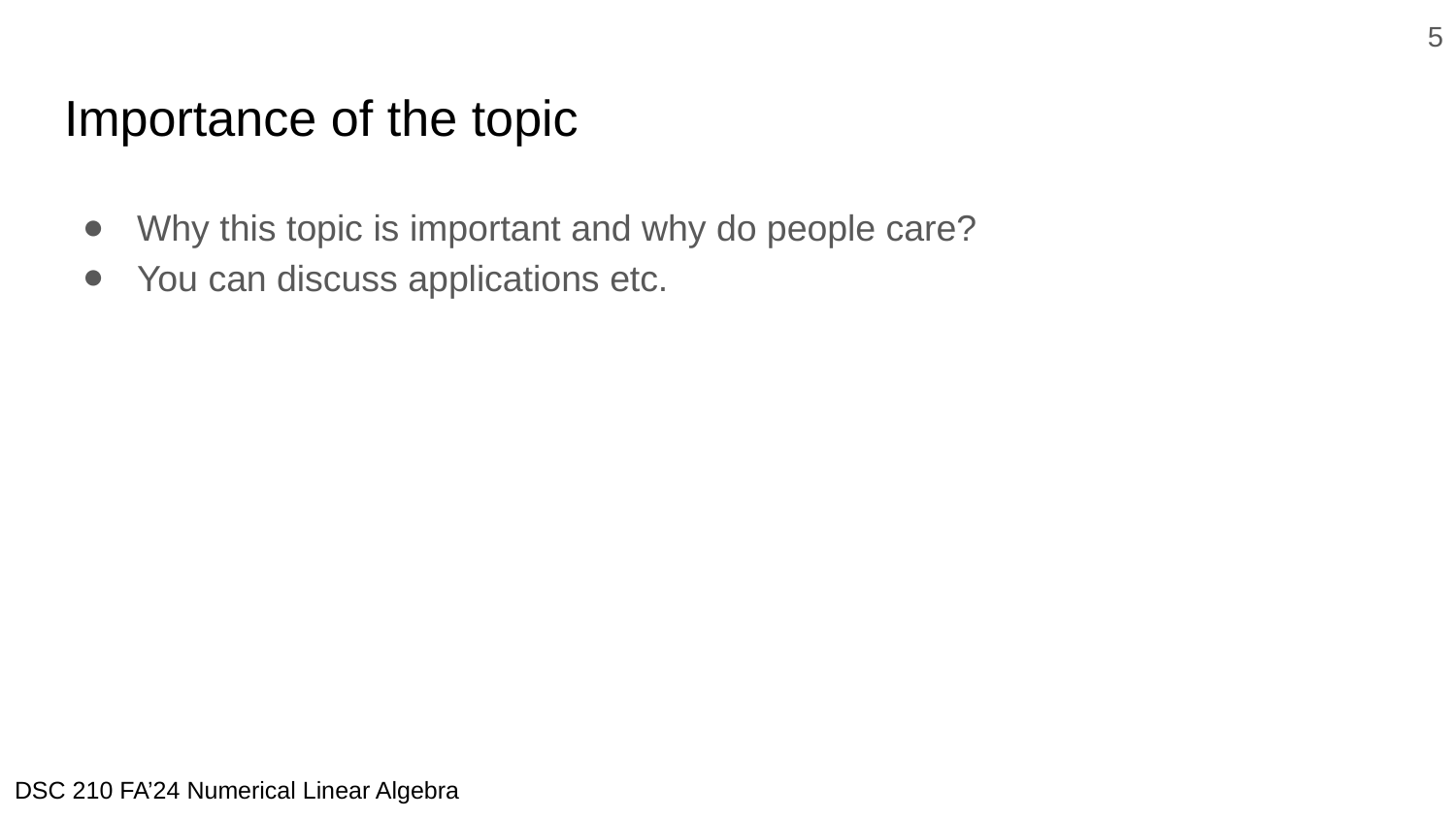

5
# Importance of the topic
Why this topic is important and why do people care?
You can discuss applications etc.